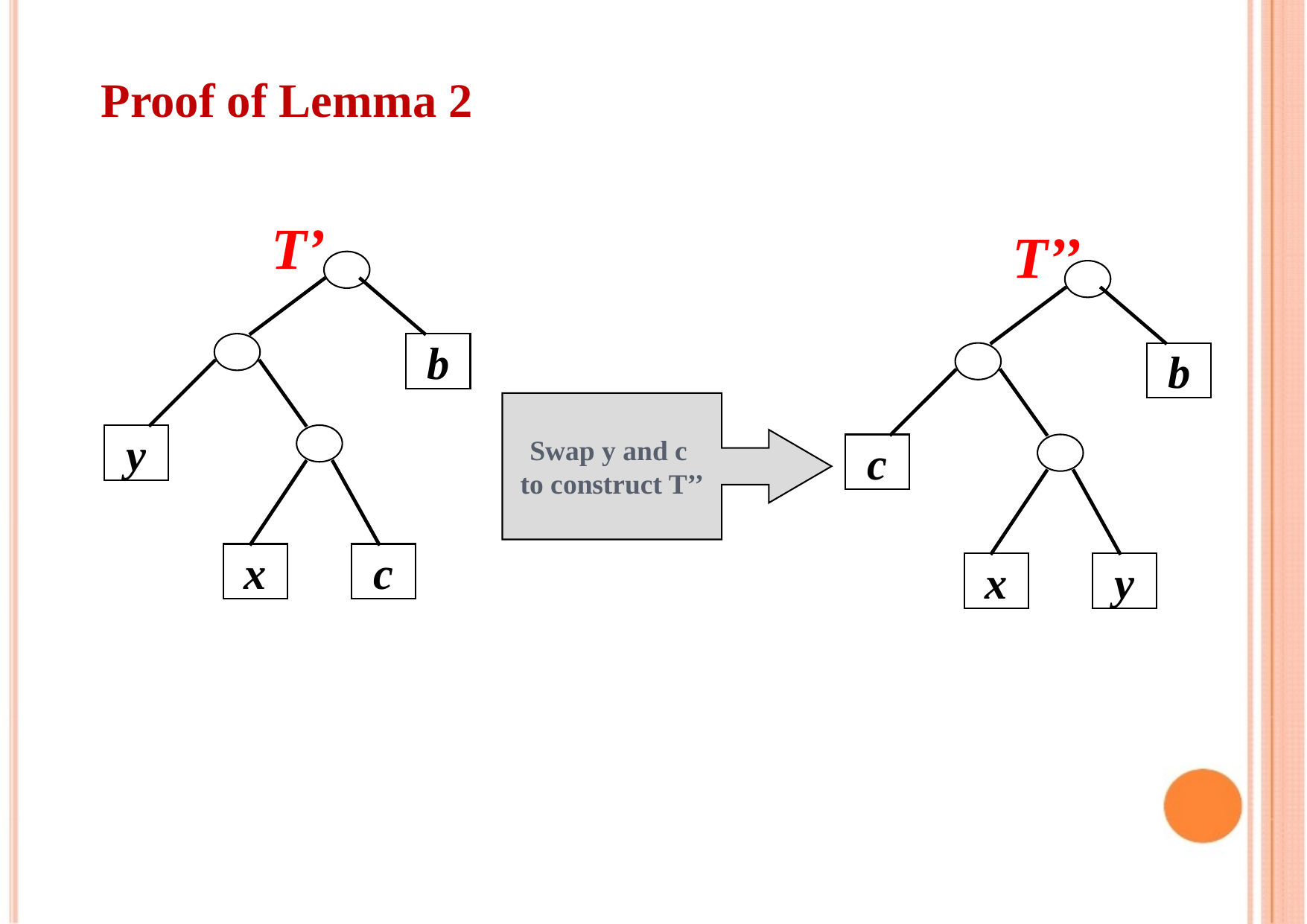

# Proof of Lemma 2
T’

b

y

x
c
T’’

b

c

x
y
Swap y and c
to construct T’’